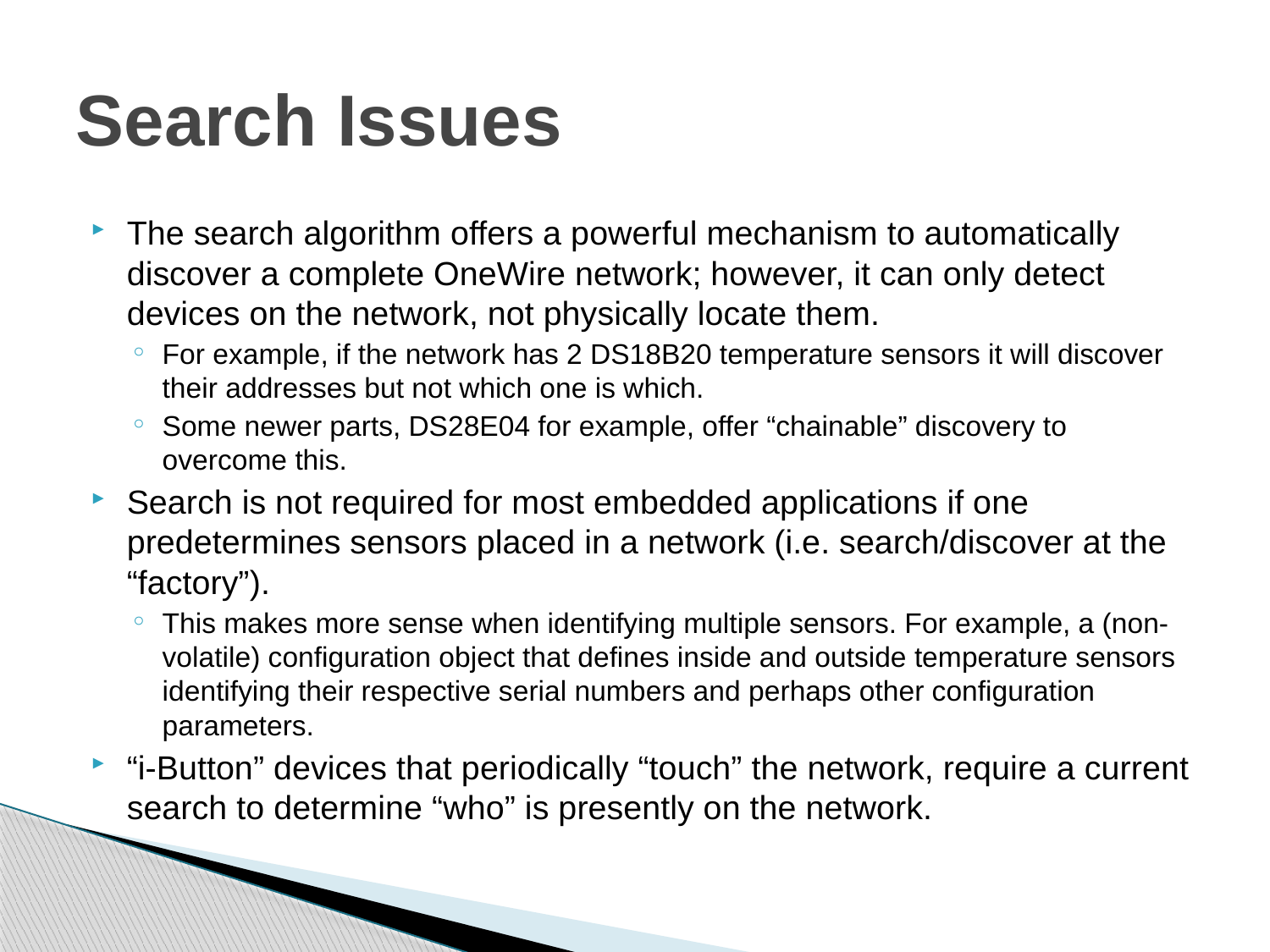

# Search Issues
The search algorithm offers a powerful mechanism to automatically discover a complete OneWire network; however, it can only detect devices on the network, not physically locate them.
For example, if the network has 2 DS18B20 temperature sensors it will discover their addresses but not which one is which.
Some newer parts, DS28E04 for example, offer “chainable” discovery to overcome this.
Search is not required for most embedded applications if one predetermines sensors placed in a network (i.e. search/discover at the “factory”).
This makes more sense when identifying multiple sensors. For example, a (non-volatile) configuration object that defines inside and outside temperature sensors identifying their respective serial numbers and perhaps other configuration parameters.
“i-Button” devices that periodically “touch” the network, require a current search to determine “who” is presently on the network.